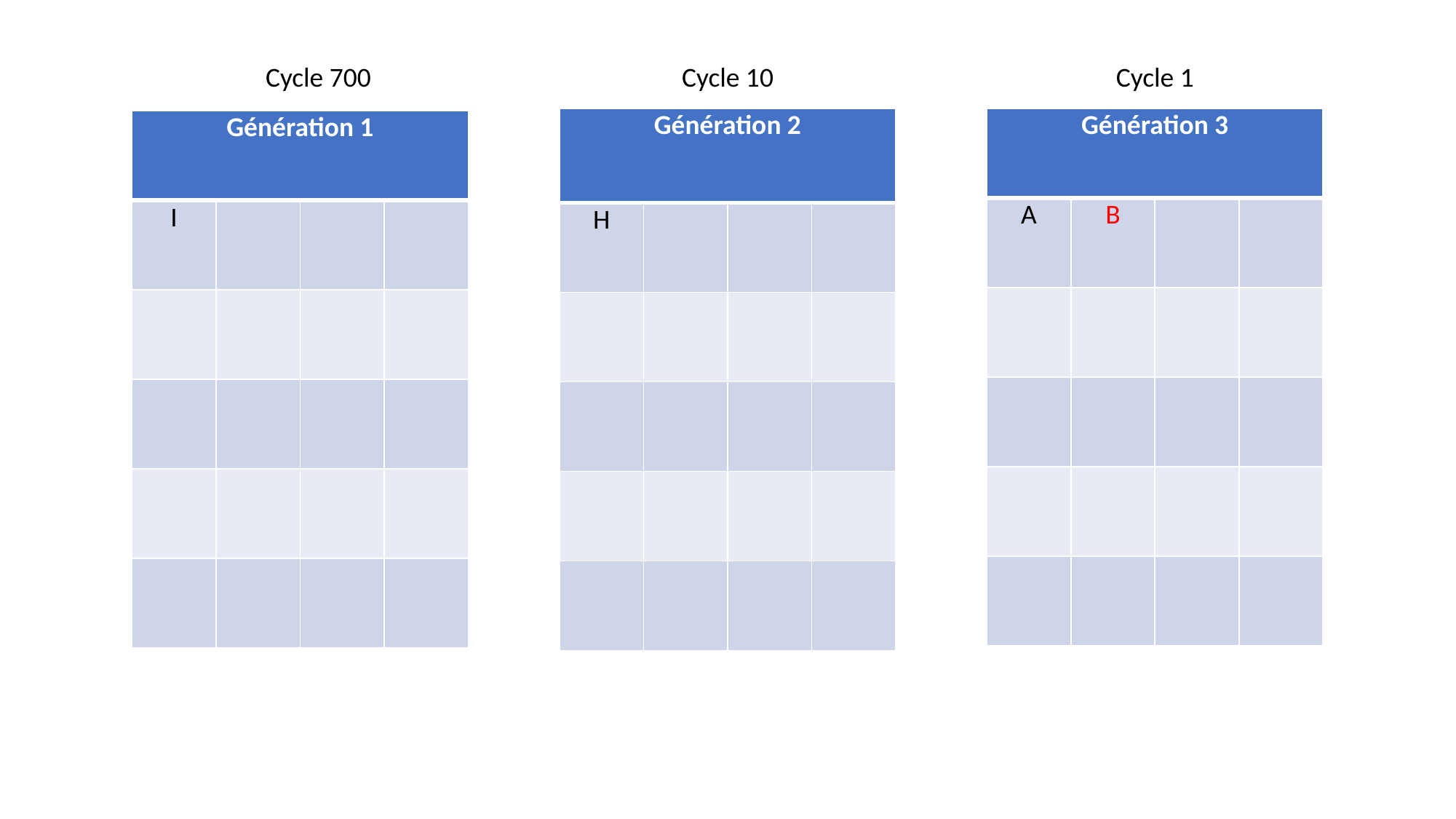

Cycle 700
Cycle 10
Cycle 1
| Génération 2 |  |  |  |
| --- | --- | --- | --- |
| H |  |  |  |
|  |  |  |  |
|  |  |  |  |
|  |  |  |  |
|  |  |  |  |
| Génération 3 |  |  |  |
| --- | --- | --- | --- |
| A | B |  |  |
|  |  |  |  |
|  |  |  |  |
|  |  |  |  |
|  |  |  |  |
| Génération 1 |  |  |  |
| --- | --- | --- | --- |
| I |  |  |  |
|  |  |  |  |
|  |  |  |  |
|  |  |  |  |
|  |  |  |  |